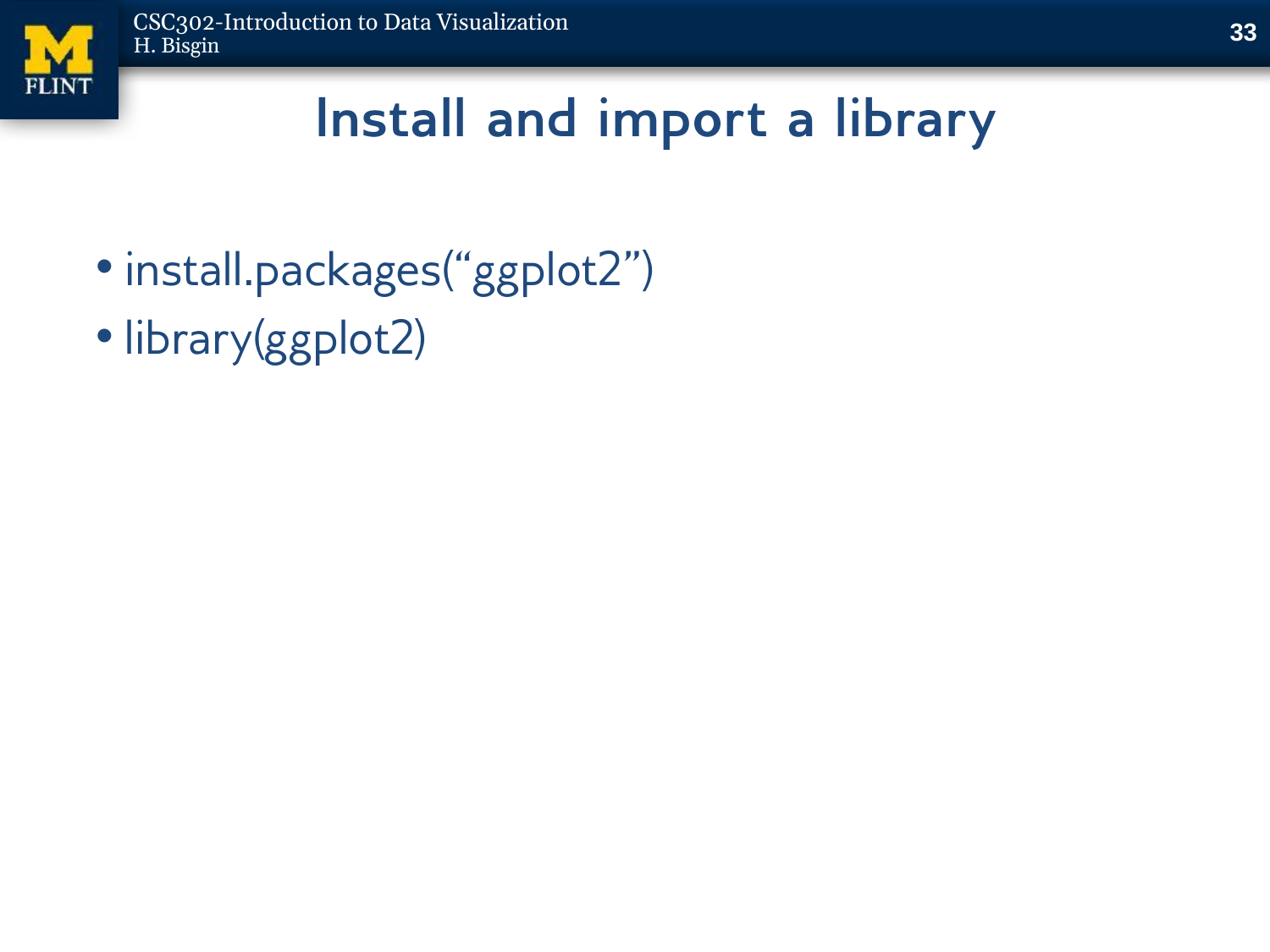

33
# Install and import a library
install.packages(“ggplot2”)
library(ggplot2)